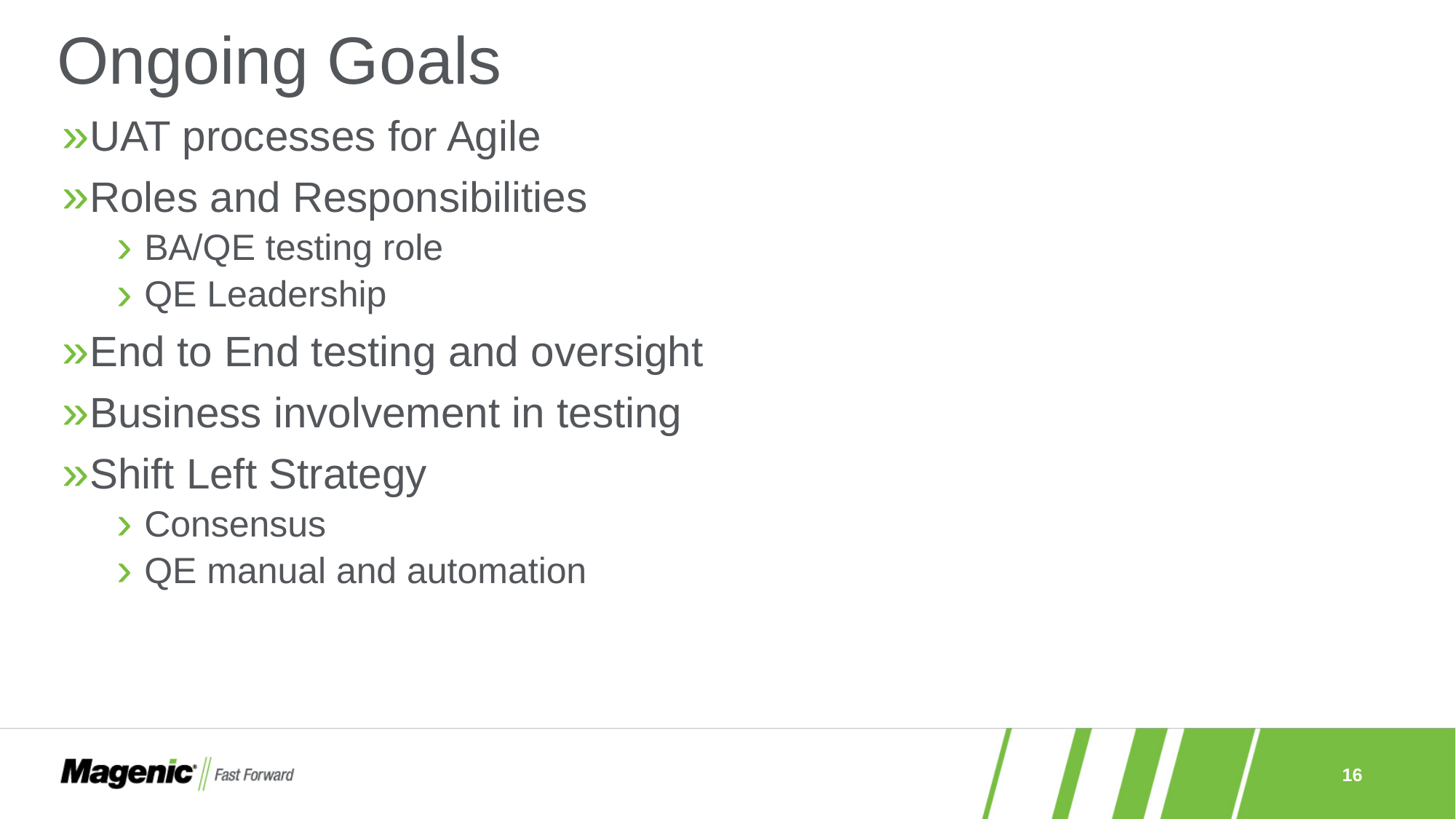

# Ongoing Goals
UAT processes for Agile
Roles and Responsibilities
BA/QE testing role
QE Leadership
End to End testing and oversight
Business involvement in testing
Shift Left Strategy
Consensus
QE manual and automation